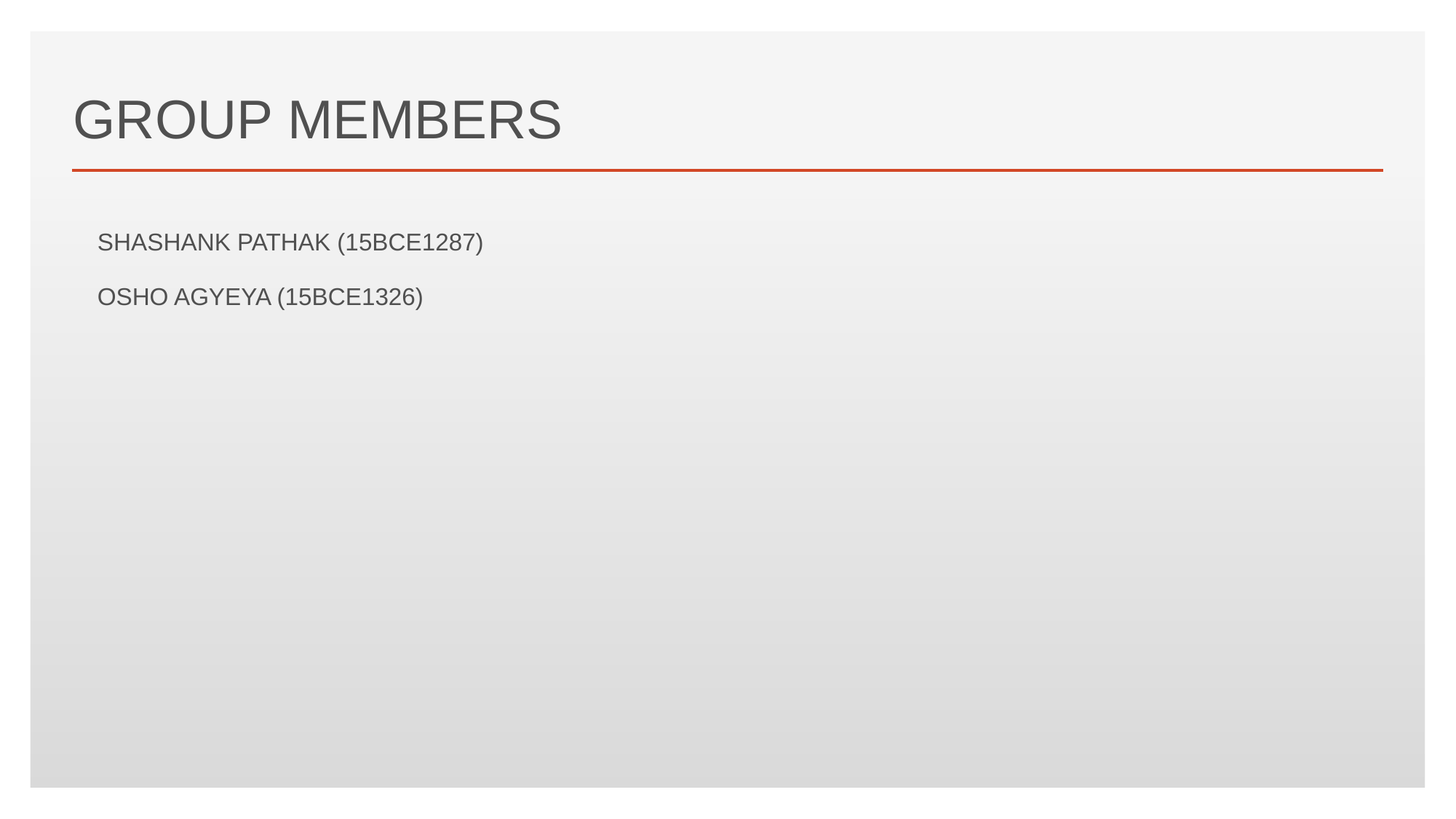

# GROUP MEMBERS
SHASHANK PATHAK (15BCE1287)
OSHO AGYEYA (15BCE1326)